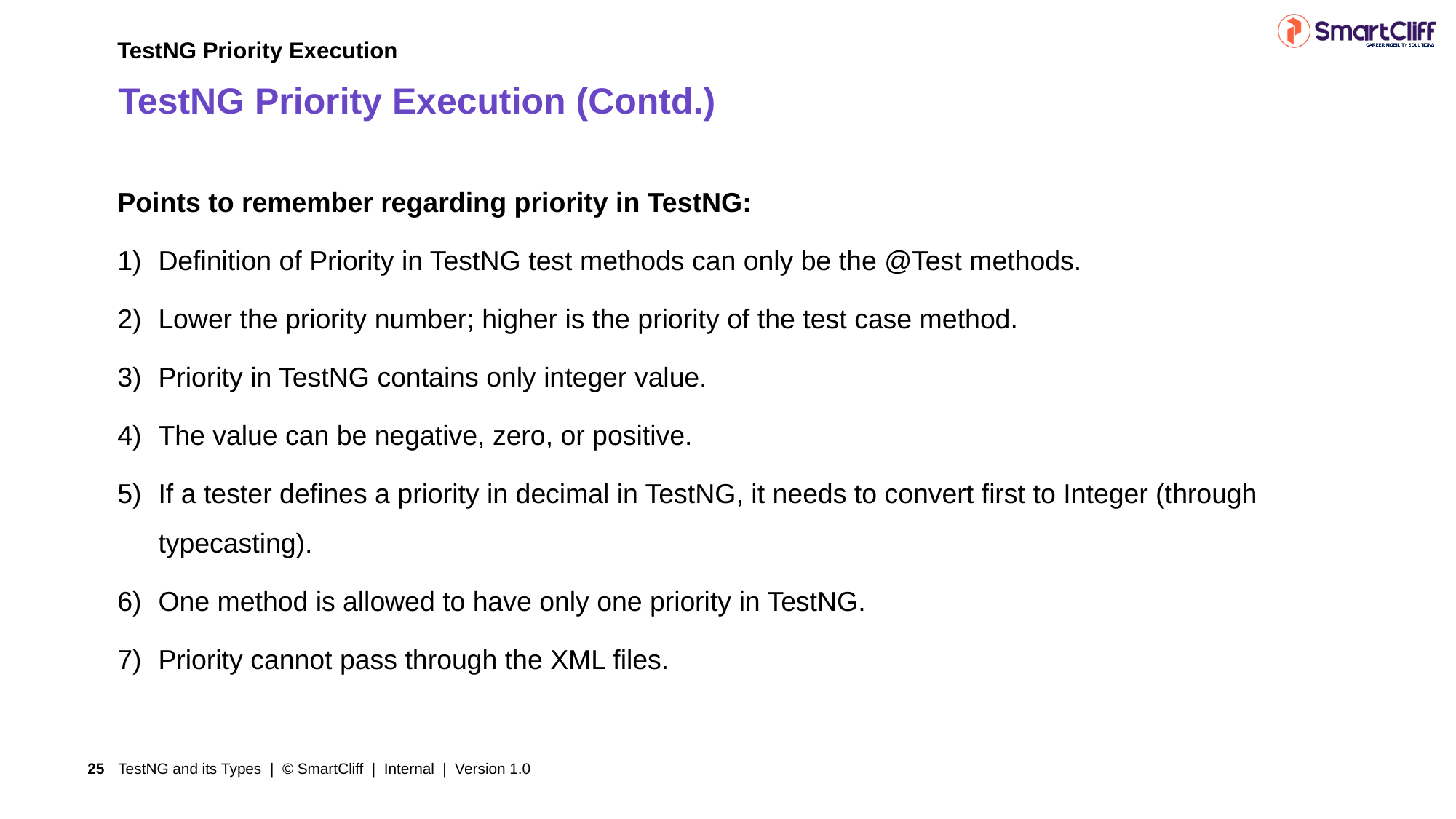

TestNG Priority Execution
# TestNG Priority Execution (Contd.)
Points to remember regarding priority in TestNG:
Definition of Priority in TestNG test methods can only be the @Test methods.
Lower the priority number; higher is the priority of the test case method.
Priority in TestNG contains only integer value.
The value can be negative, zero, or positive.
If a tester defines a priority in decimal in TestNG, it needs to convert first to Integer (through typecasting).
One method is allowed to have only one priority in TestNG.
Priority cannot pass through the XML files.

TestNG and its Types  |  © SmartCliff  |  Internal  |  Version 1.0
25